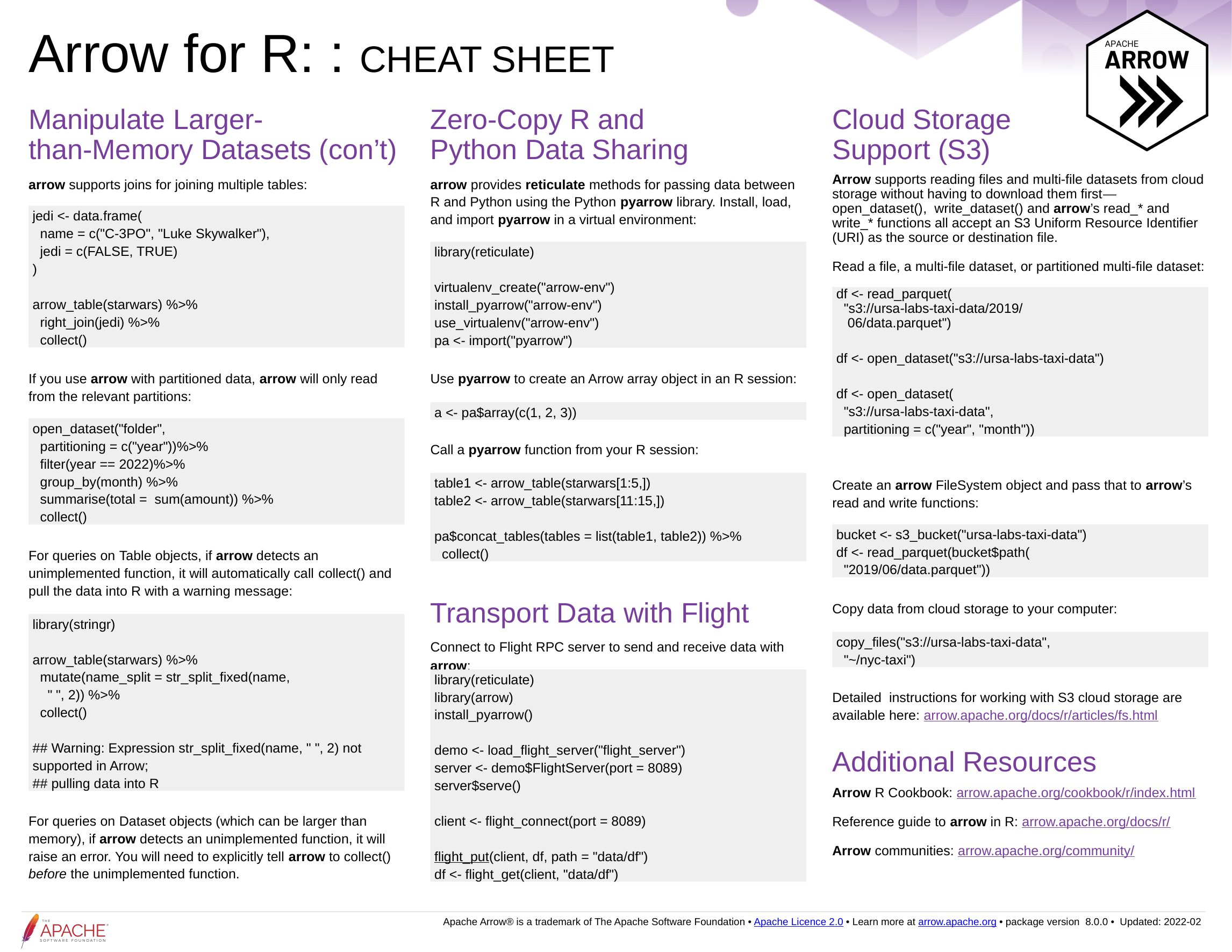

Manipulate Larger-
than-Memory Datasets (con’t)

arrow supports joins for joining multiple tables:

If you use arrow with partitioned data, arrow will only read from the relevant partitions:

For queries on Table objects, if arrow detects an unimplemented function, it will automatically call collect() and pull the data into R with a warning message:

For queries on Dataset objects (which can be larger than memory), if arrow detects an unimplemented function, it will raise an error. You will need to explicitly tell arrow to collect() before the unimplemented function.

Zero-Copy R and
Python Data Sharing

arrow provides reticulate methods for passing data between R and Python using the Python pyarrow library. Install, load, and import pyarrow in a virtual environment:

Use pyarrow to create an Arrow array object in an R session:

Call a pyarrow function from your R session:

Transport Data with Flight

Connect to Flight RPC server to send and receive data with arrow:

Cloud Storage
Support (S3)

Arrow supports reading files and multi-file datasets from cloud storage without having to download them first—open_dataset(),  write_dataset() and arrow’s read_* and write_* functions all accept an S3 Uniform Resource Identifier (URI) as the source or destination file.

Read a file, a multi-file dataset, or partitioned multi-file dataset:

Create an arrow FileSystem object and pass that to arrow’s read and write functions:

Copy data from cloud storage to your computer:

Detailed  instructions for working with S3 cloud storage are available here: arrow.apache.org/docs/r/articles/fs.html

Additional Resources

Arrow R Cookbook: arrow.apache.org/cookbook/r/index.html

Reference guide to arrow in R: arrow.apache.org/docs/r/

Arrow communities: arrow.apache.org/community/

jedi <- data.frame(
  name = c("C-3PO", "Luke Skywalker"),
  jedi = c(FALSE, TRUE)
)

arrow_table(starwars) %>%
  right_join(jedi) %>%
  collect()
library(reticulate)

virtualenv_create("arrow-env")
install_pyarrow("arrow-env")
use_virtualenv("arrow-env")
pa <- import("pyarrow")
df <- read_parquet(
  "s3://ursa-labs-taxi-data/2019/
   06/data.parquet")

df <- open_dataset("s3://ursa-labs-taxi-data")

df <- open_dataset(
  "s3://ursa-labs-taxi-data",
  partitioning = c("year", "month"))
a <- pa$array(c(1, 2, 3))
open_dataset("folder",
  partitioning = c("year"))%>%
  filter(year == 2022)%>%
  group_by(month) %>%
  summarise(total =  sum(amount)) %>%
  collect()
table1 <- arrow_table(starwars[1:5,])
table2 <- arrow_table(starwars[11:15,])

pa$concat_tables(tables = list(table1, table2)) %>%
  collect()
bucket <- s3_bucket("ursa-labs-taxi-data")
df <- read_parquet(bucket$path(
  "2019/06/data.parquet"))
library(stringr)

arrow_table(starwars) %>%
  mutate(name_split = str_split_fixed(name,
    " ", 2)) %>%
  collect()

## Warning: Expression str_split_fixed(name, " ", 2) not supported in Arrow;
## pulling data into R
copy_files("s3://ursa-labs-taxi-data",
  "~/nyc-taxi")
library(reticulate)
library(arrow)
install_pyarrow()

demo <- load_flight_server("flight_server")
server <- demo$FlightServer(port = 8089)
server$serve()

client <- flight_connect(port = 8089)

flight_put(client, df, path = "data/df")
df <- flight_get(client, "data/df")